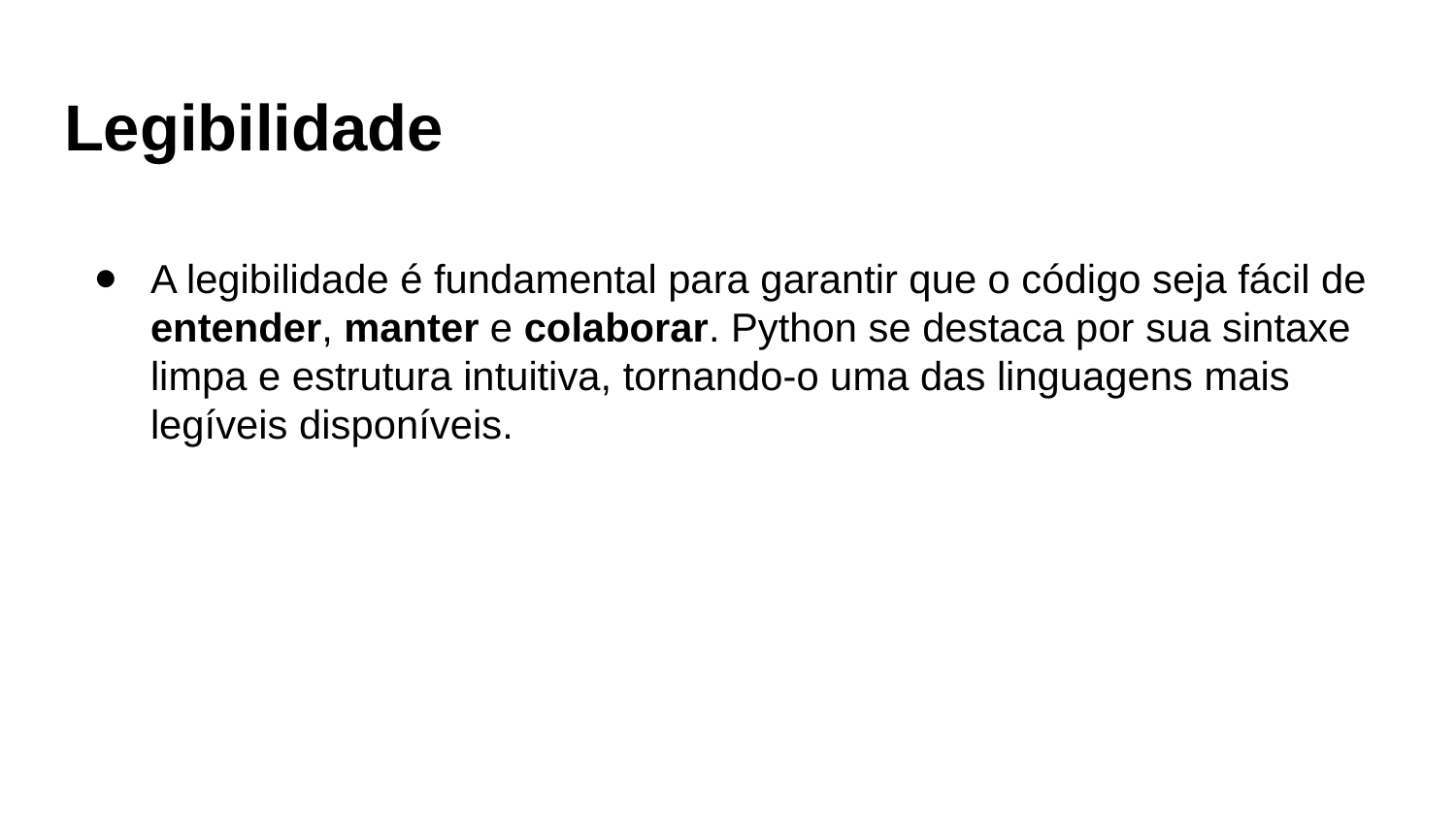

# Legibilidade
A legibilidade é fundamental para garantir que o código seja fácil de entender, manter e colaborar. Python se destaca por sua sintaxe limpa e estrutura intuitiva, tornando-o uma das linguagens mais legíveis disponíveis.